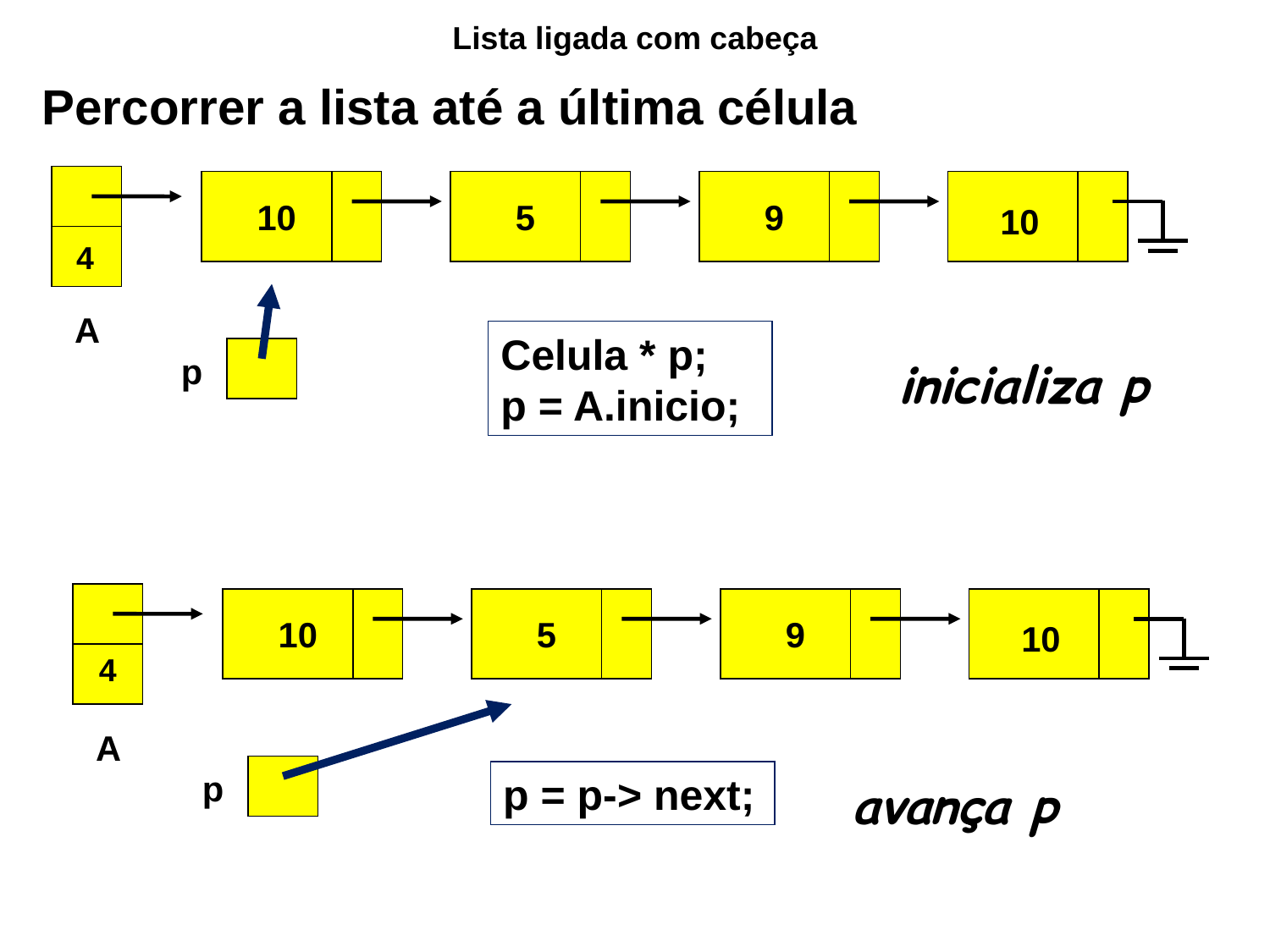

Lista ligada com cabeça
Percorrer a lista até a última célula

10

5

9

10

4
A
Y

p
Celula * p;
p = A.inicio;
inicializa p

10

5

9

10

4
A
Y

p
p = p-> next;
avança p